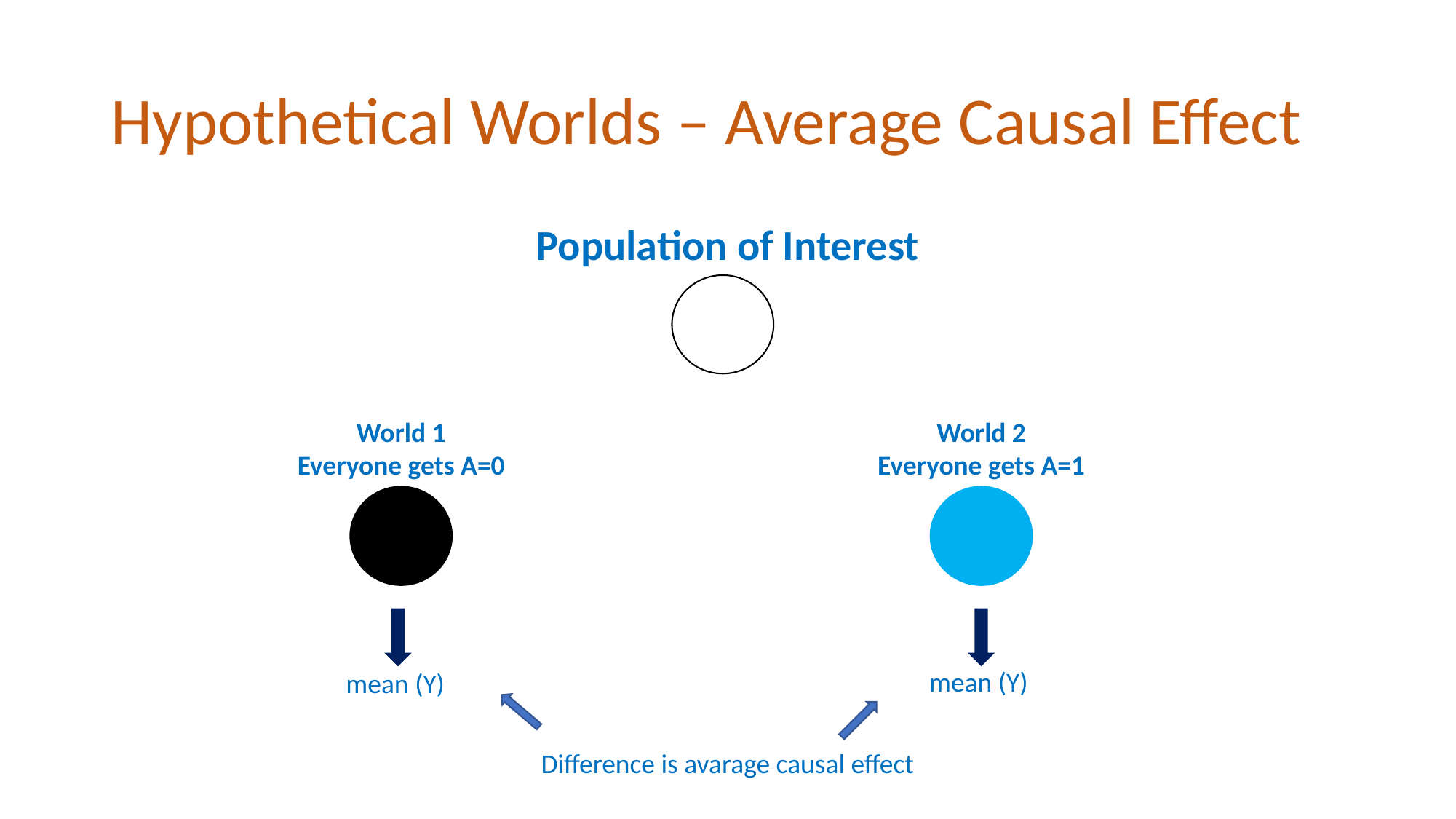

# Hypothetical Worlds – Average Causal Effect
Population of Interest

World 1
Everyone gets A=0

World 2
Everyone gets A=1

mean (Y)
mean (Y)

Difference is avarage causal effect